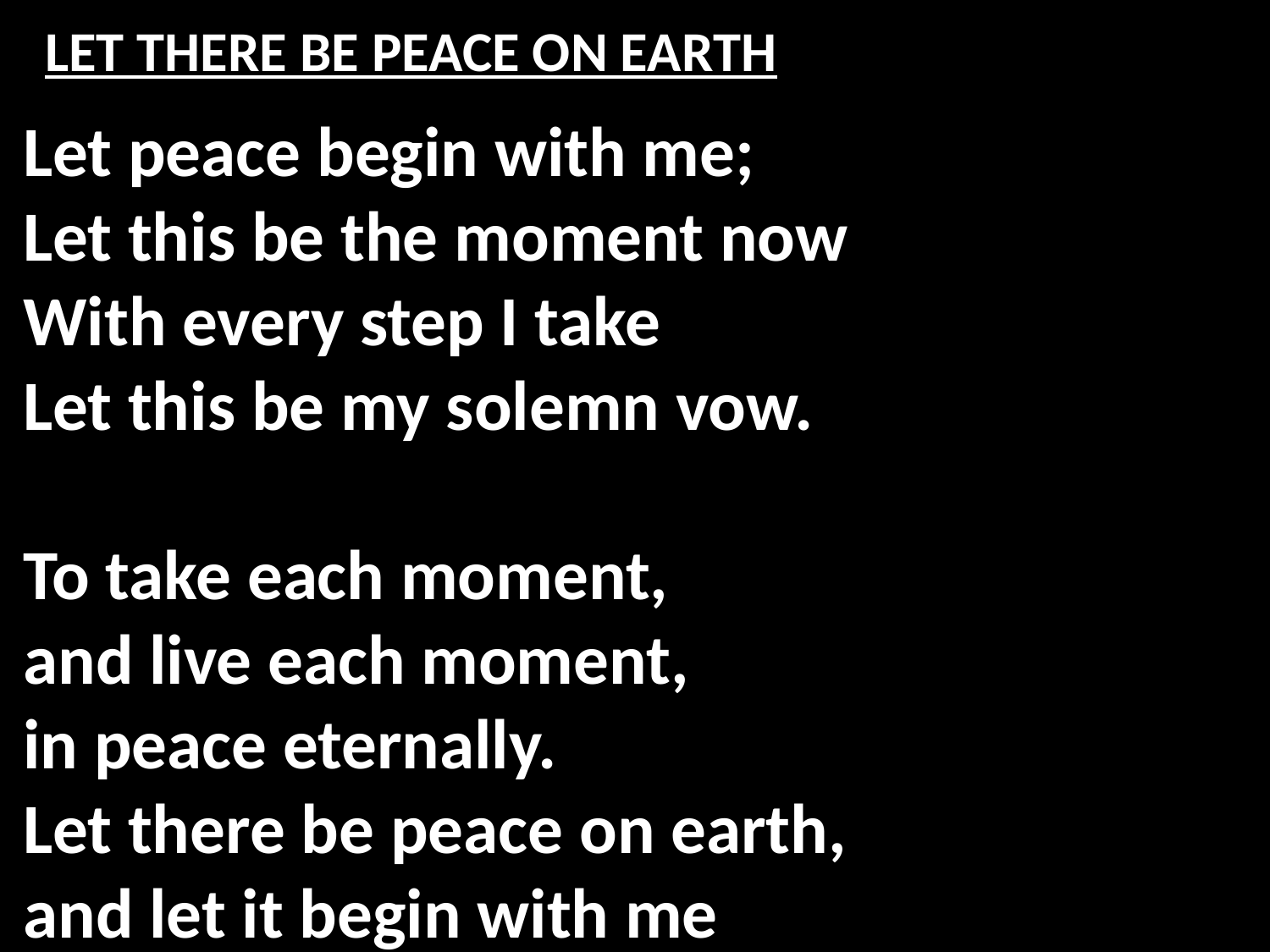

# LET THERE BE PEACE ON EARTH
Let peace begin with me;
Let this be the moment now
With every step I take
Let this be my solemn vow.

To take each moment,
and live each moment,
in peace eternally.
Let there be peace on earth,
and let it begin with me